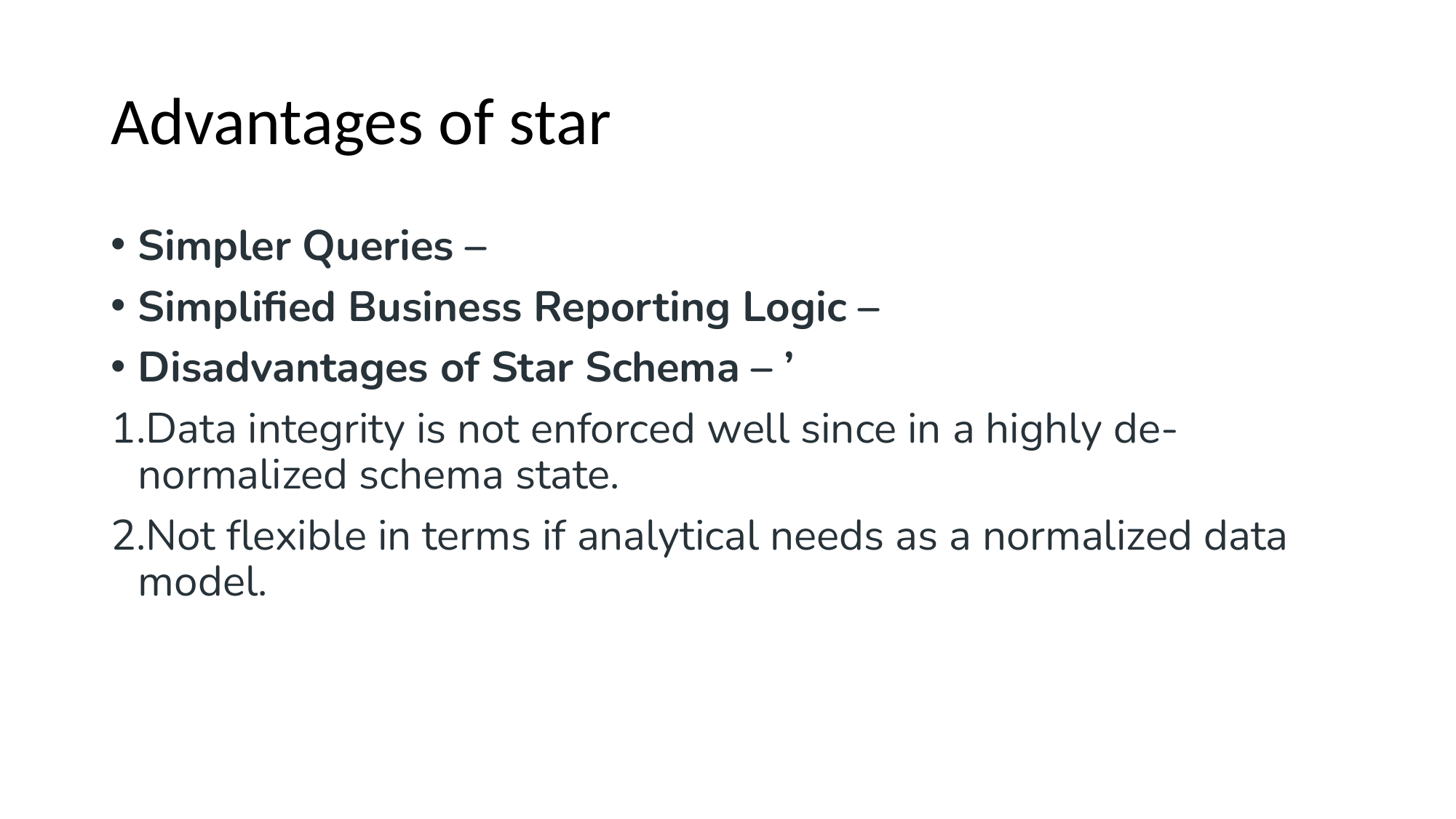

# Advantages of star
Simpler Queries –
Simplified Business Reporting Logic –
Disadvantages of Star Schema – ’
Data integrity is not enforced well since in a highly de-normalized schema state.
Not flexible in terms if analytical needs as a normalized data model.